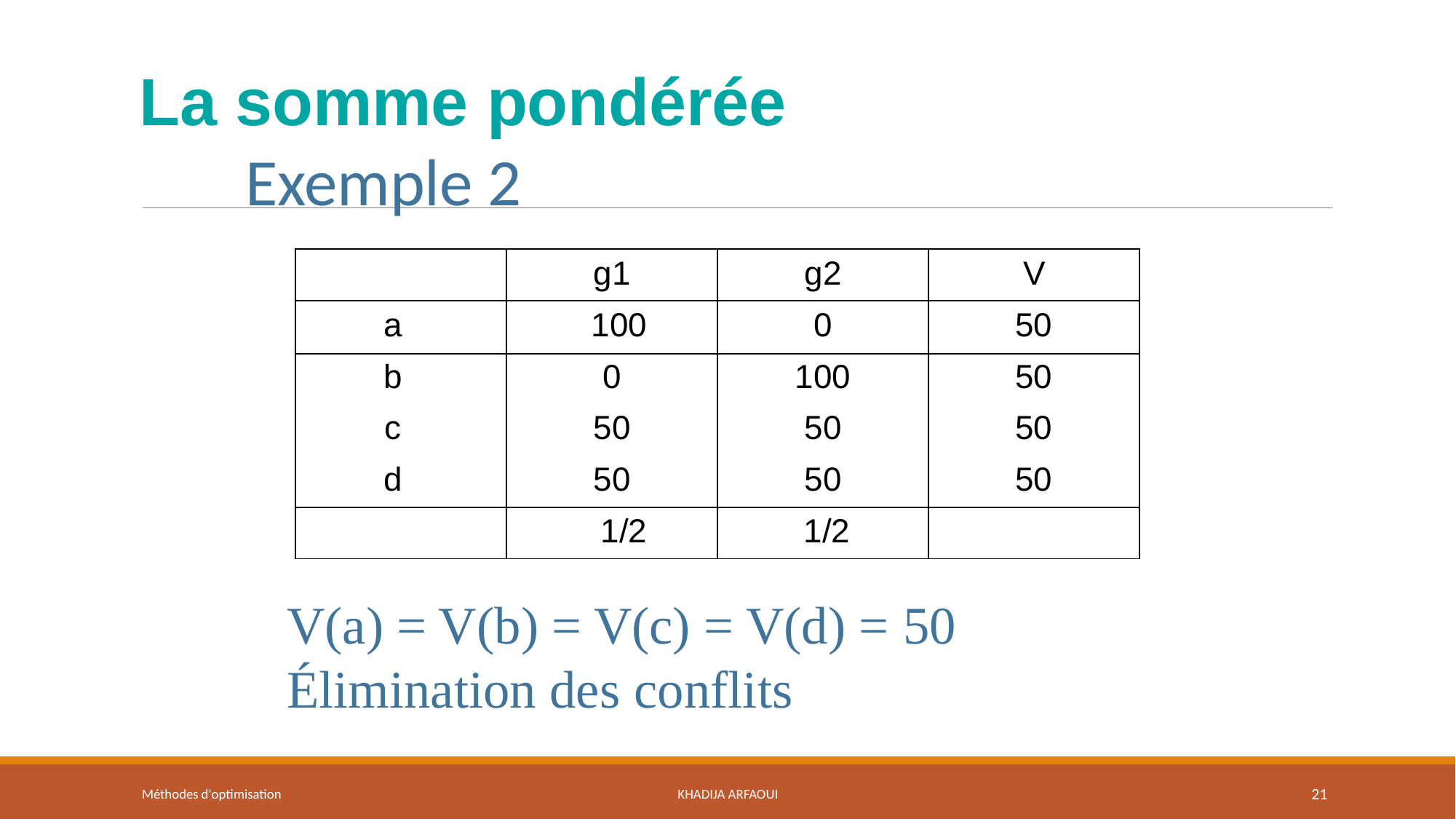

# La somme pondérée Exemple 2
|  | g1 | g2 | V |
| --- | --- | --- | --- |
| a | 100 | 0 | 50 |
| b | 0 | 100 | 50 |
| c | 50 | 50 | 50 |
| d | 50 | 50 | 50 |
|  | 1/2 | 1/2 |  |
V(a) = V(b) = V(c) = V(d) = 50
Élimination des conflits
Méthodes d'optimisation
Khadija ARFAOUI
21